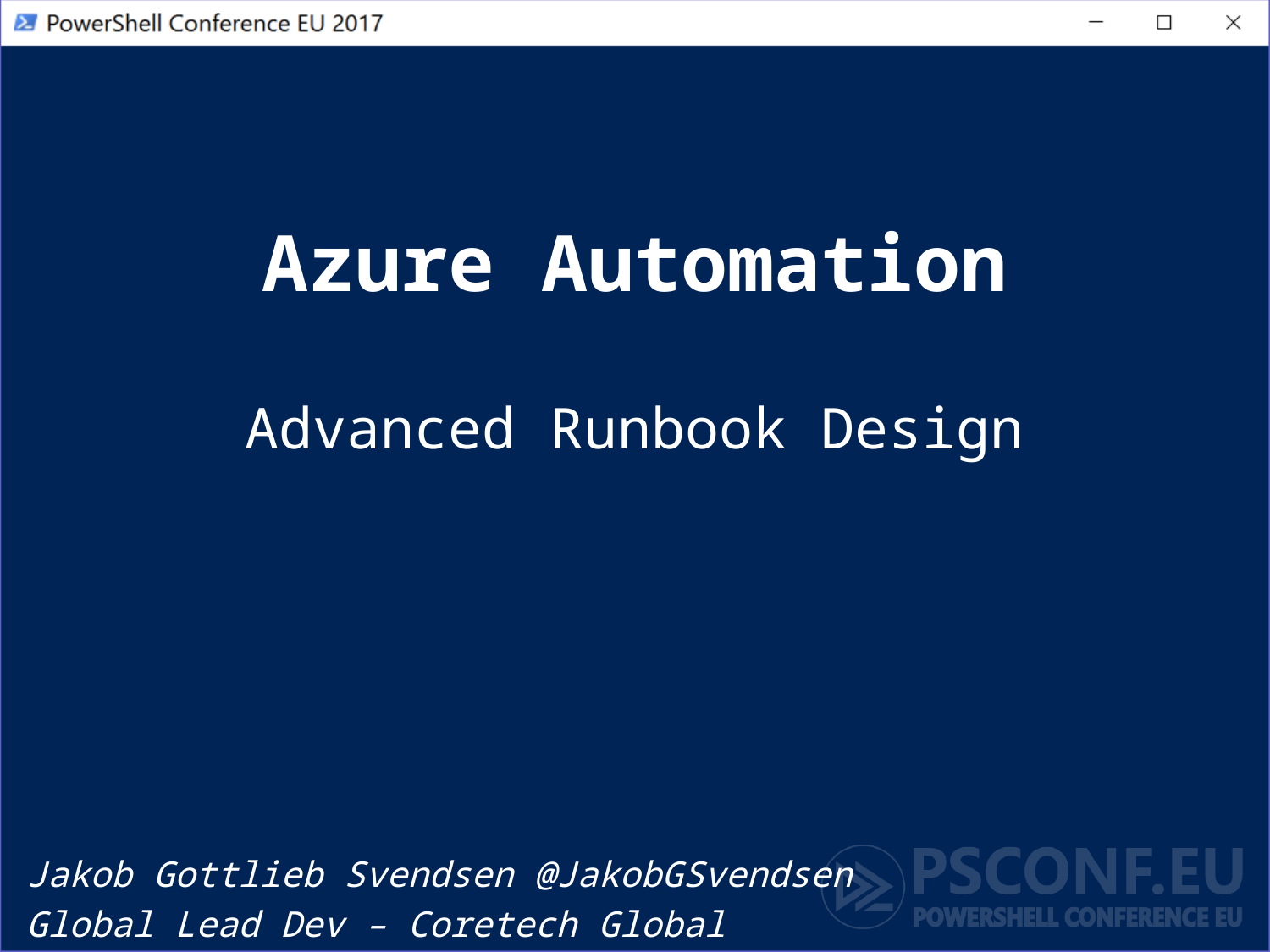

# Azure Automation
Advanced Runbook Design
Jakob Gottlieb Svendsen @JakobGSvendsen
Global Lead Dev – Coretech Global